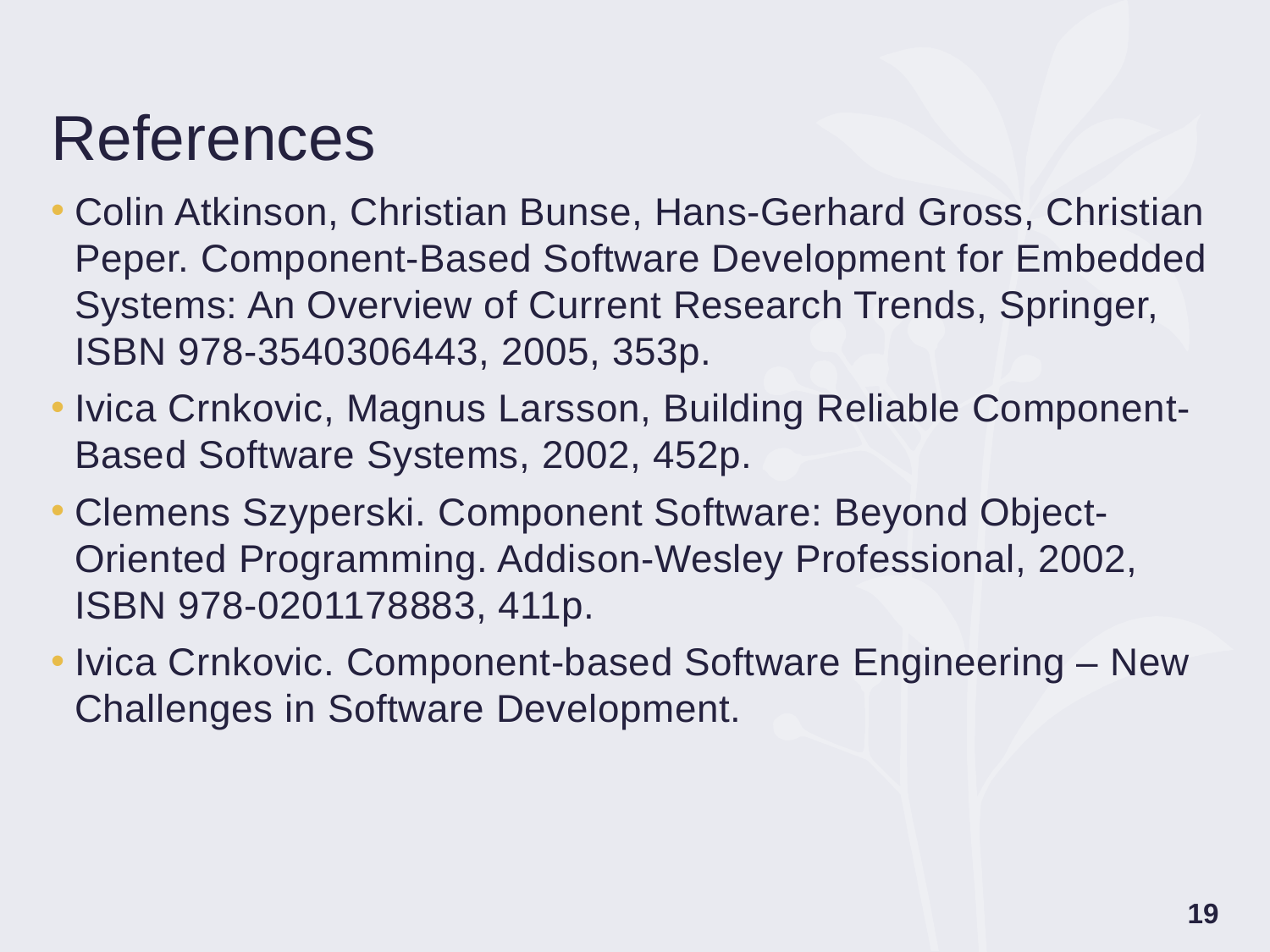

# References
Colin Atkinson, Christian Bunse, Hans-Gerhard Gross, Christian Peper. Component-Based Software Development for Embedded Systems: An Overview of Current Research Trends, Springer, ISBN 978-3540306443, 2005, 353p.
Ivica Crnkovic, Magnus Larsson, Building Reliable Component-Based Software Systems, 2002, 452p.
Clemens Szyperski. Component Software: Beyond Object-Oriented Programming. Addison-Wesley Professional, 2002, ISBN 978-0201178883, 411p.
Ivica Crnkovic. Component-based Software Engineering – New Challenges in Software Development.
19